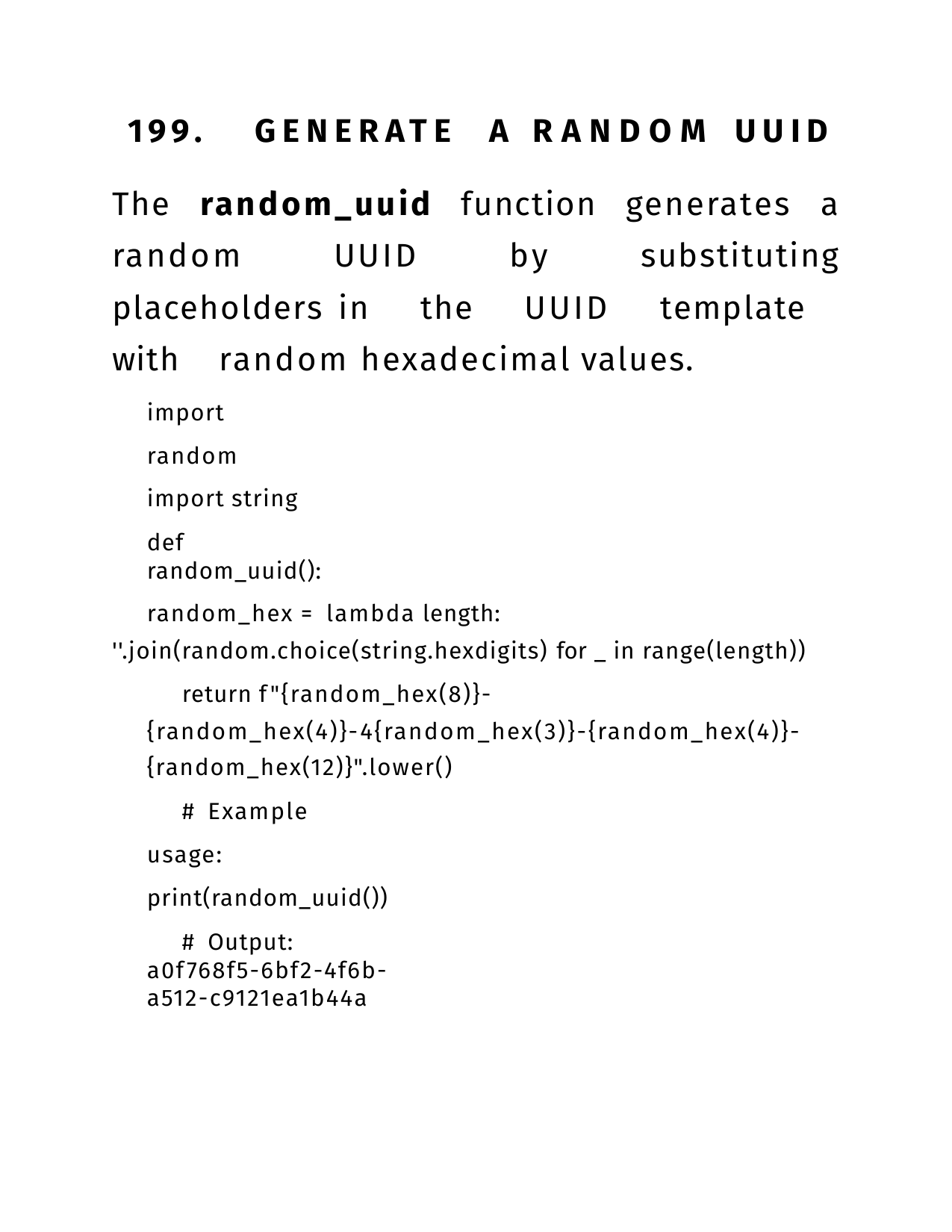

199.	GENERATE	A	RANDOM	UUID
The  random_uuid  function  generates  a random UUID by substituting placeholders in   the   UUID   template   with   random hexadecimal values.
import random import string
def random_uuid():
random_hex = lambda length: ''.join(random.choice(string.hexdigits) for _ in range(length))
return f"{random_hex(8)}-
{random_hex(4)}-4{random_hex(3)}-{random_hex(4)}-
{random_hex(12)}".lower()
# Example usage: print(random_uuid())
# Output: a0f768f5-6bf2-4f6b-a512-c9121ea1b44a